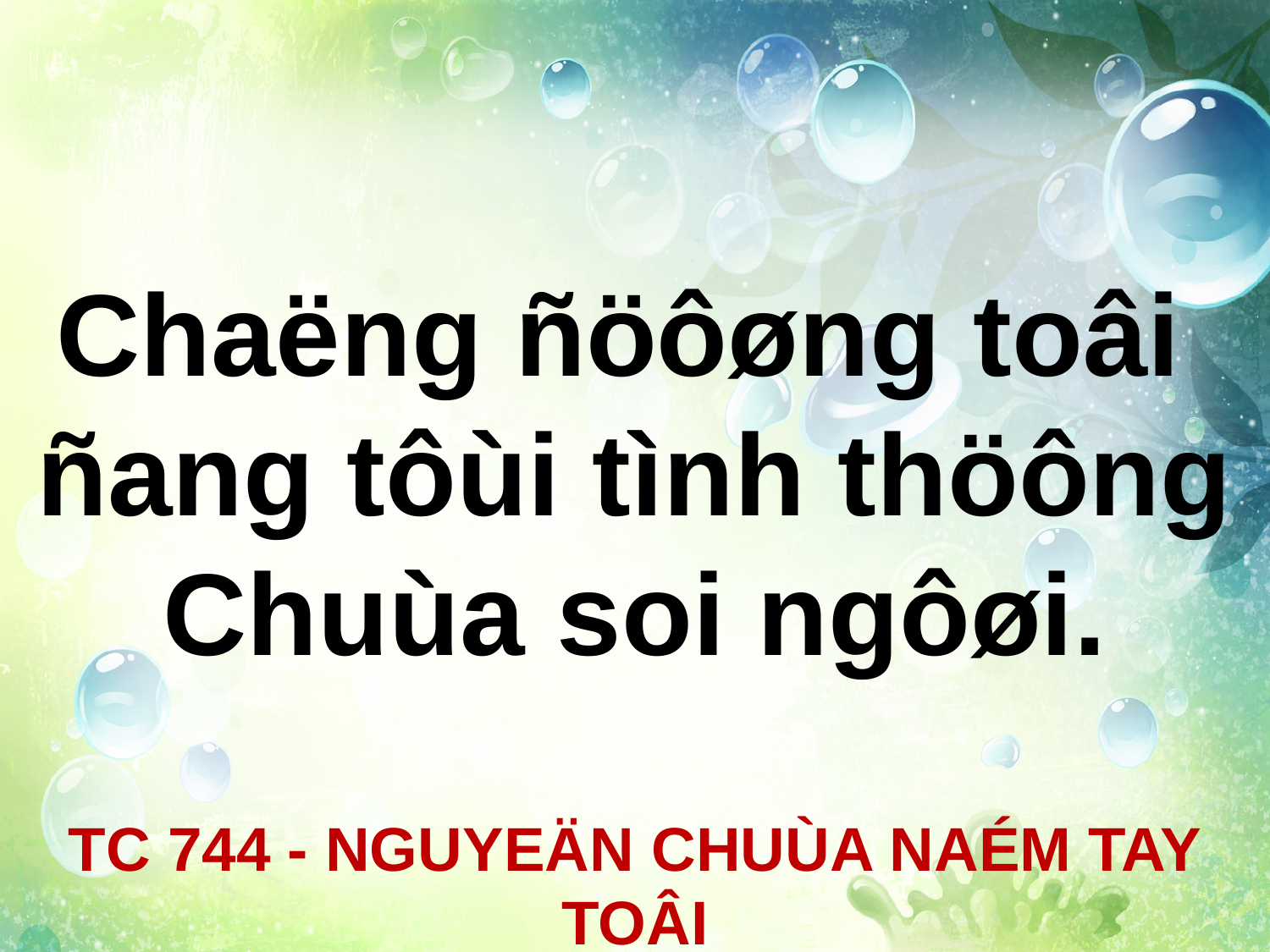

Chaëng ñöôøng toâi
ñang tôùi tình thöông Chuùa soi ngôøi.
TC 744 - NGUYEÄN CHUÙA NAÉM TAY TOÂI